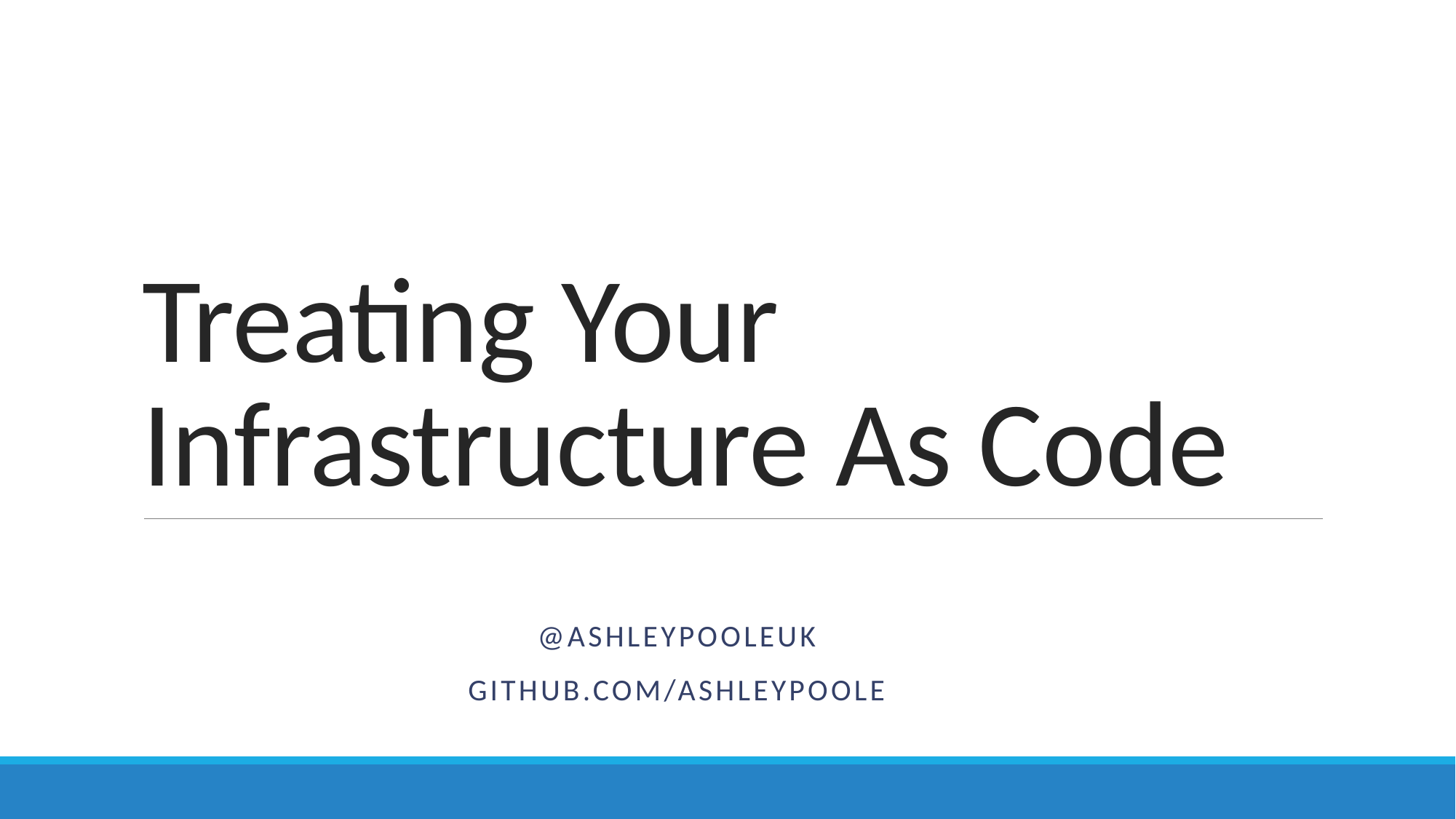

# Treating Your Infrastructure As Code
@AshleyPooleUK
Github.com/ashleypoole